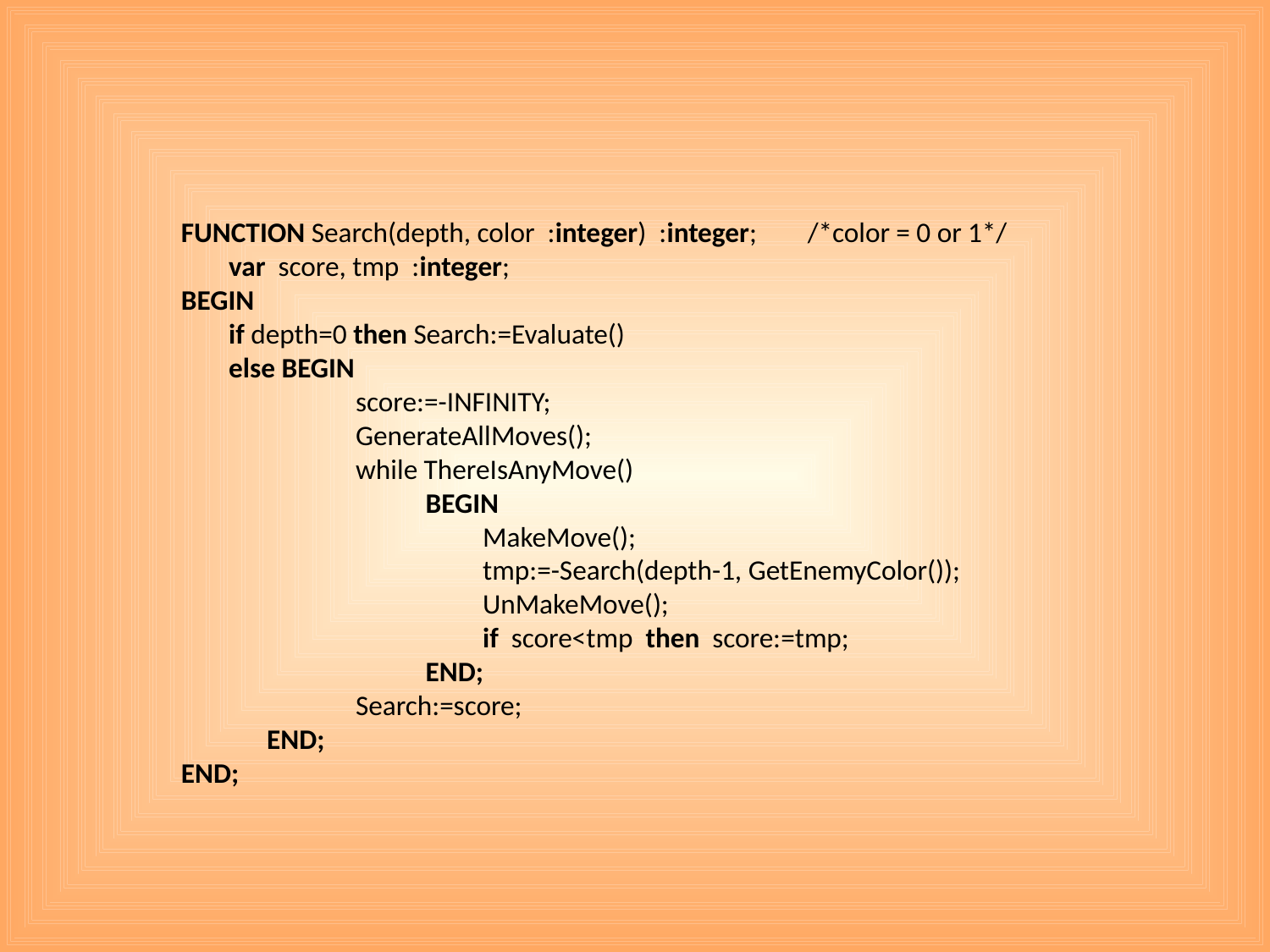

#
FUNCTION Search(depth, color  :integer)  :integer;        /*color = 0 or 1*/
	var  score, tmp  :integer;
BEGIN
	if depth=0 then Search:=Evaluate()
	else BEGIN
		score:=-INFINITY;
		GenerateAllMoves();
		while ThereIsAnyMove()
		           BEGIN
			MakeMove();
			tmp:=-Search(depth-1, GetEnemyColor());
			UnMakeMove();
			if  score<tmp  then  score:=tmp;
		           END;
		Search:=score;
	      END;
END;